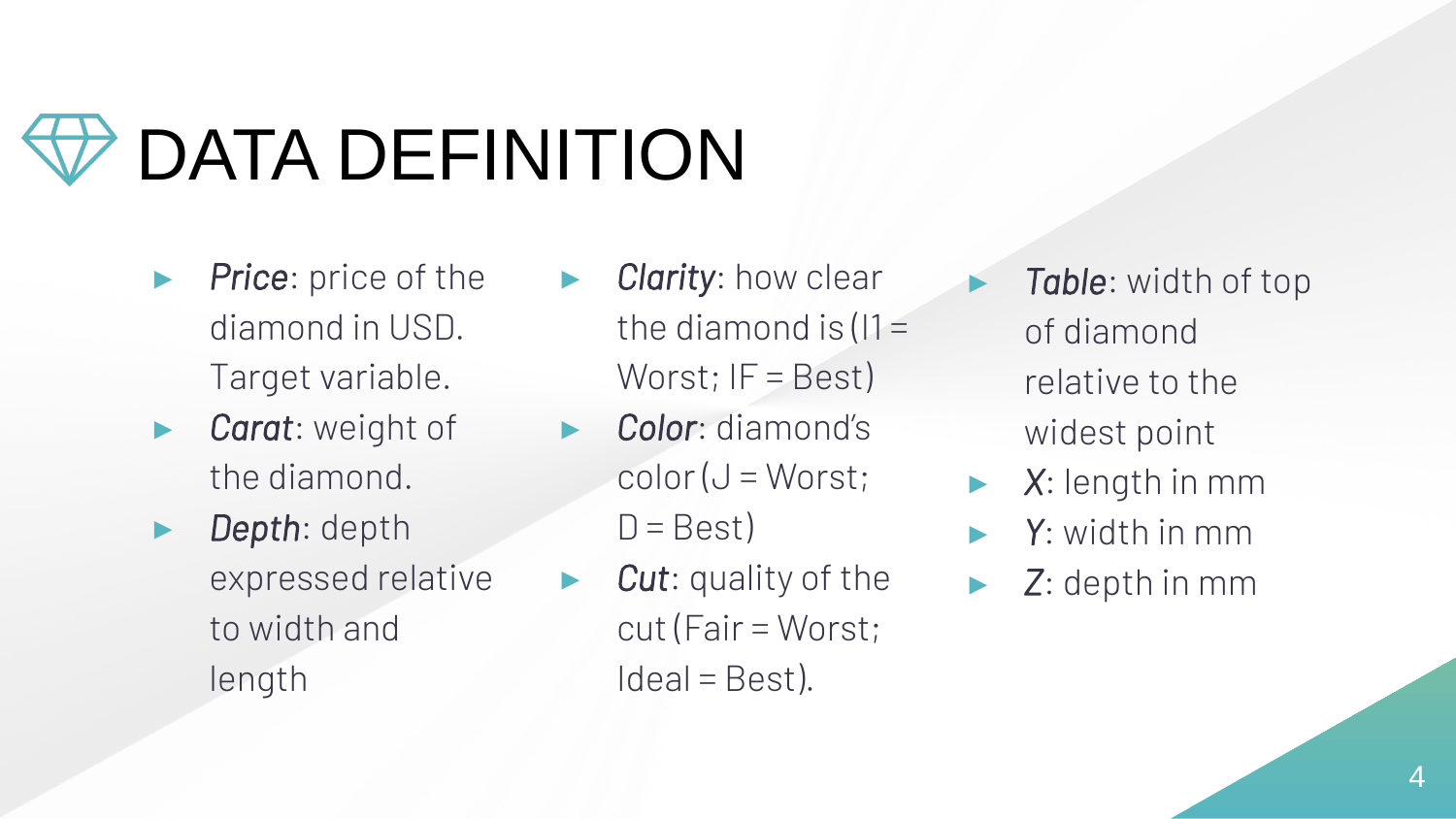

# DATA DEFINITION
Price: price of the diamond in USD. Target variable.
Carat: weight of the diamond.
Depth: depth expressed relative to width and length

Clarity: how clear the diamond is (I1 = Worst; IF = Best)
Color: diamond’s color (J = Worst;   D = Best)
Cut: quality of the cut (Fair = Worst; Ideal = Best).

Table: width of top of diamond relative to the widest point
X: length in mm
Y: width in mm
Z: depth in mm
4